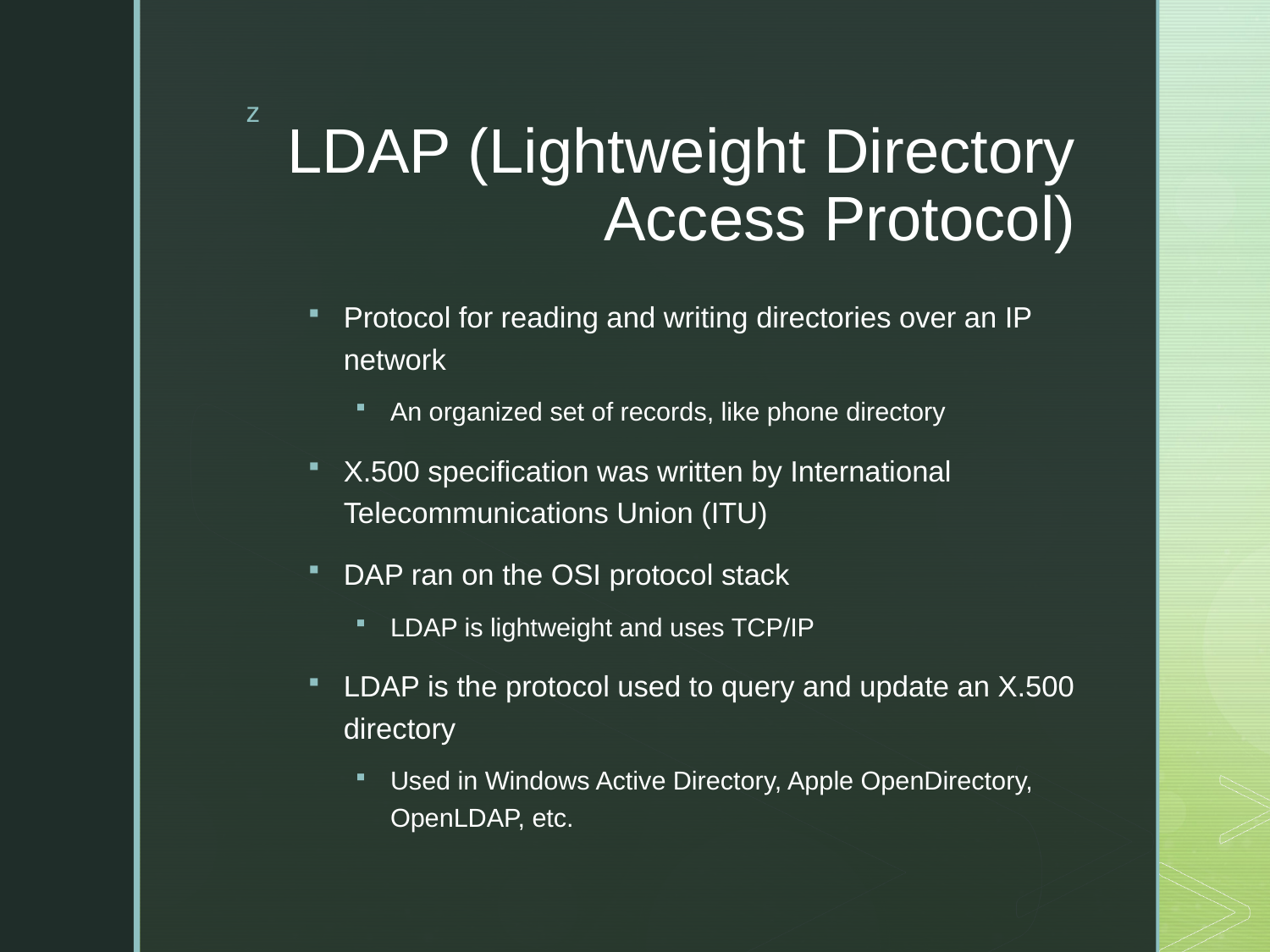

# LDAP (Lightweight Directory Access Protocol)
Protocol for reading and writing directories over an IP network
An organized set of records, like phone directory
X.500 specification was written by International Telecommunications Union (ITU)
DAP ran on the OSI protocol stack
LDAP is lightweight and uses TCP/IP
LDAP is the protocol used to query and update an X.500 directory
Used in Windows Active Directory, Apple OpenDirectory, OpenLDAP, etc.